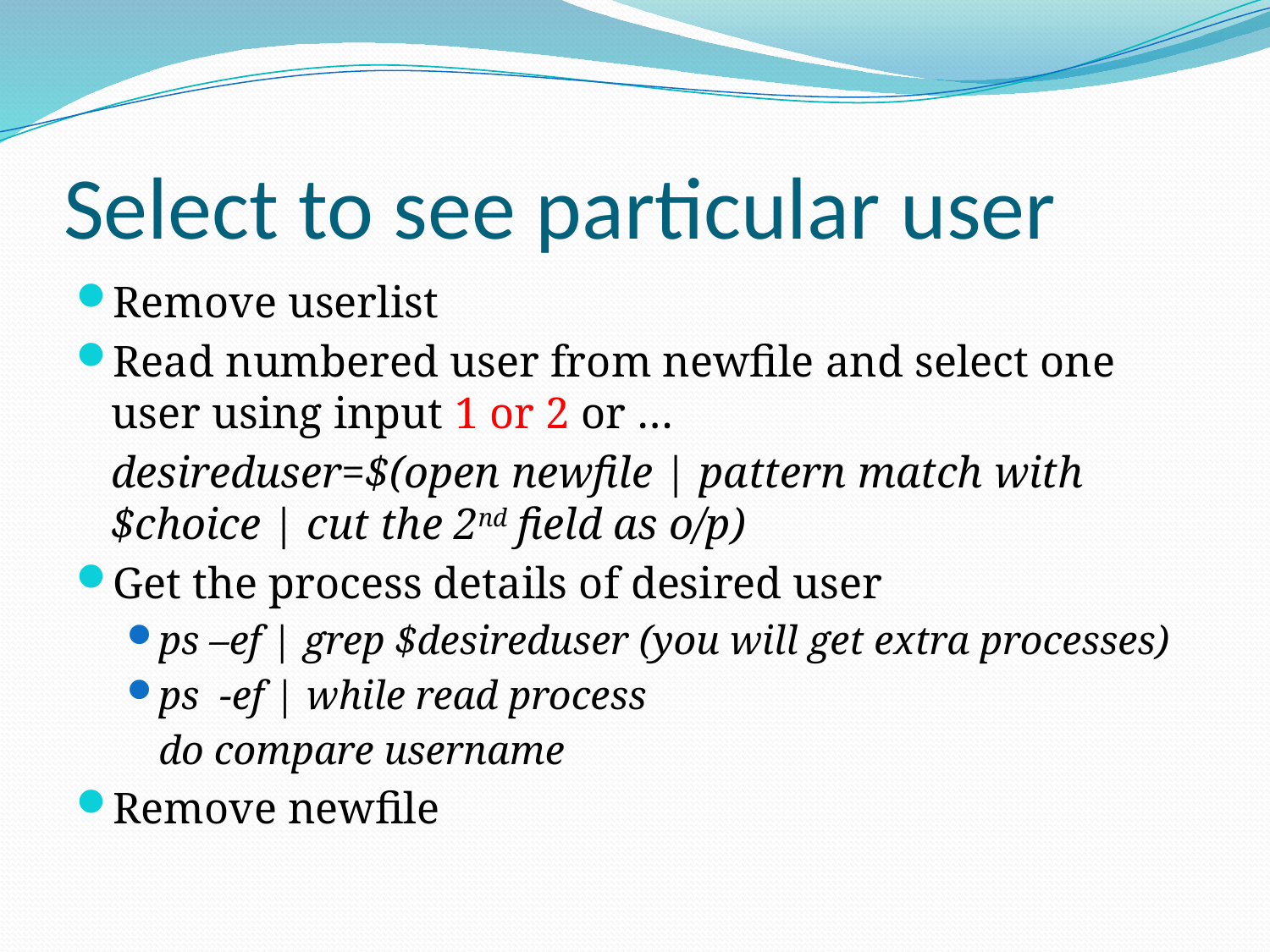

# Select to see particular user
Remove userlist
Read numbered user from newfile and select one user using input 1 or 2 or …
	desireduser=$(open newfile | pattern match with $choice | cut the 2nd field as o/p)
Get the process details of desired user
ps –ef | grep $desireduser (you will get extra processes)
ps  -ef | while read process
	do compare username
Remove newfile